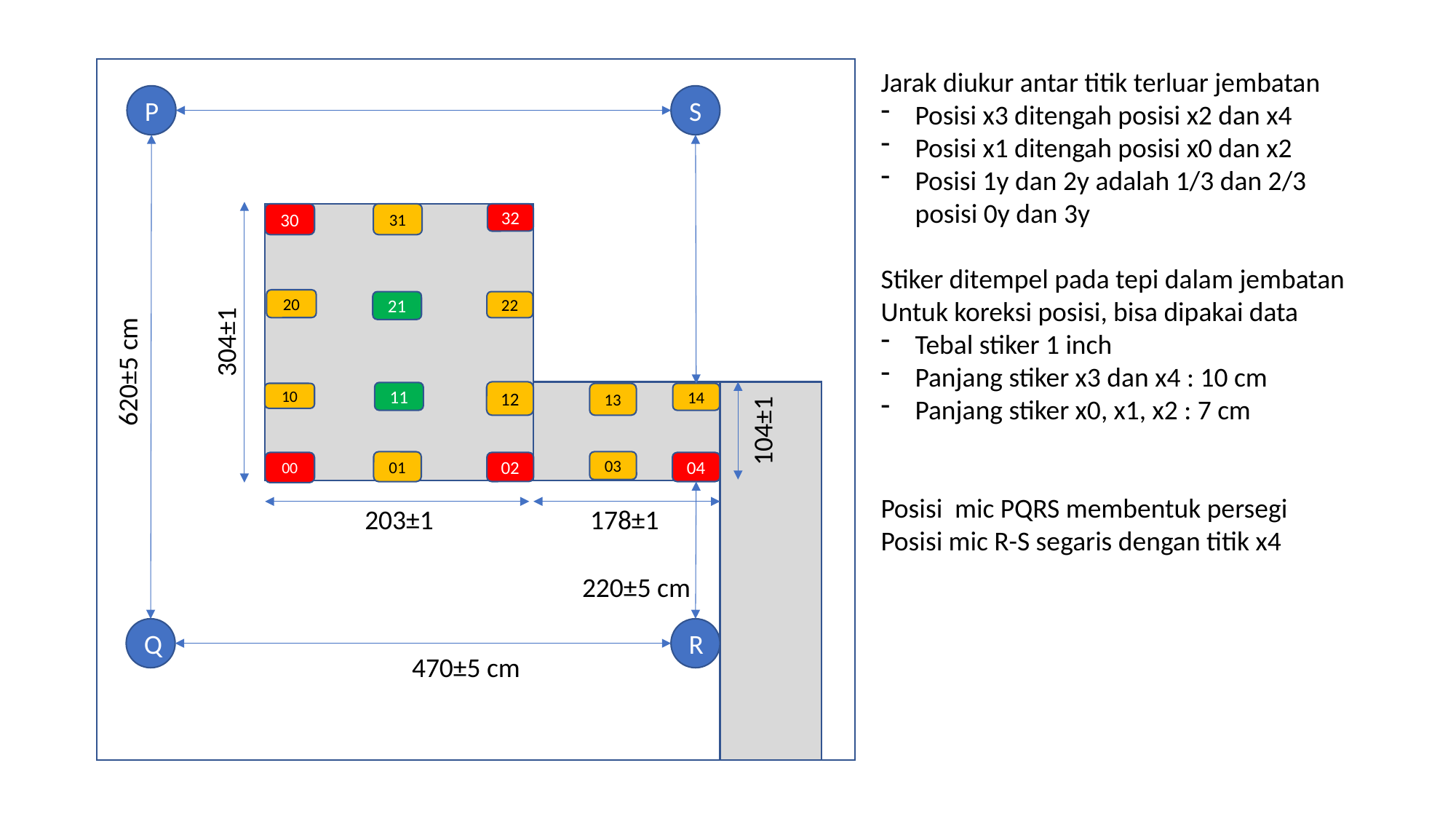

Jarak diukur antar titik terluar jembatan
Posisi x3 ditengah posisi x2 dan x4
Posisi x1 ditengah posisi x0 dan x2
Posisi 1y dan 2y adalah 1/3 dan 2/3
posisi 0y dan 3y

Stiker ditempel pada tepi dalam jembatan
Untuk koreksi posisi, bisa dipakai data
Tebal stiker 1 inch
Panjang stiker x3 dan x4 : 10 cm
Panjang stiker x0, x1, x2 : 7 cm

Posisi  mic PQRS membentuk persegi
Posisi mic R-S segaris dengan titik x4

S
P
30
31
32

20
21
22
304±1
620±5 cm
12

11
10
13
14
104±1
01
03
00
04
02
203±1
178±1

220±5 cm
R
Q
470±5 cm